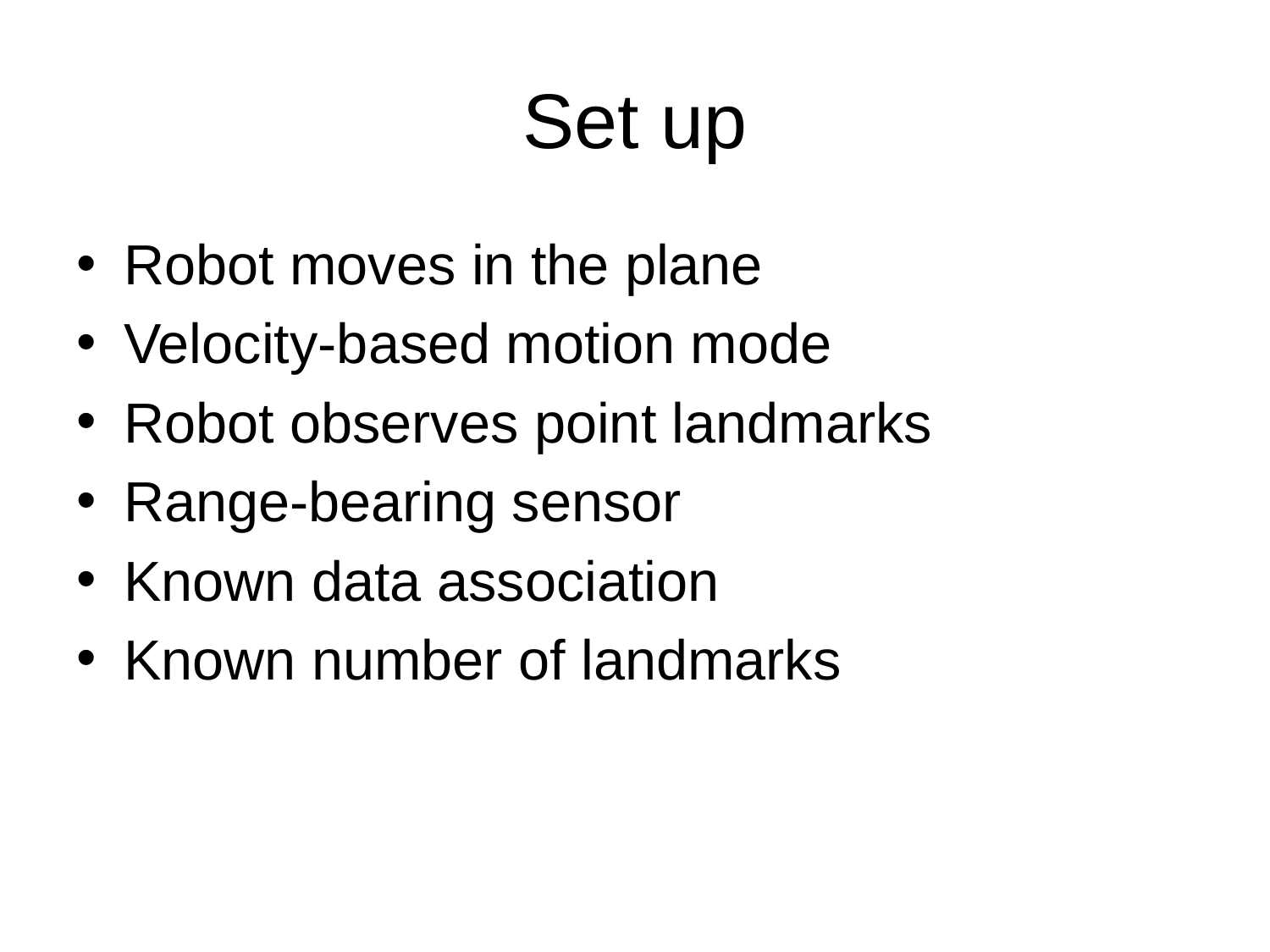

# Set up
Robot moves in the plane
Velocity-based motion mode
Robot observes point landmarks
Range-bearing sensor
Known data association
Known number of landmarks